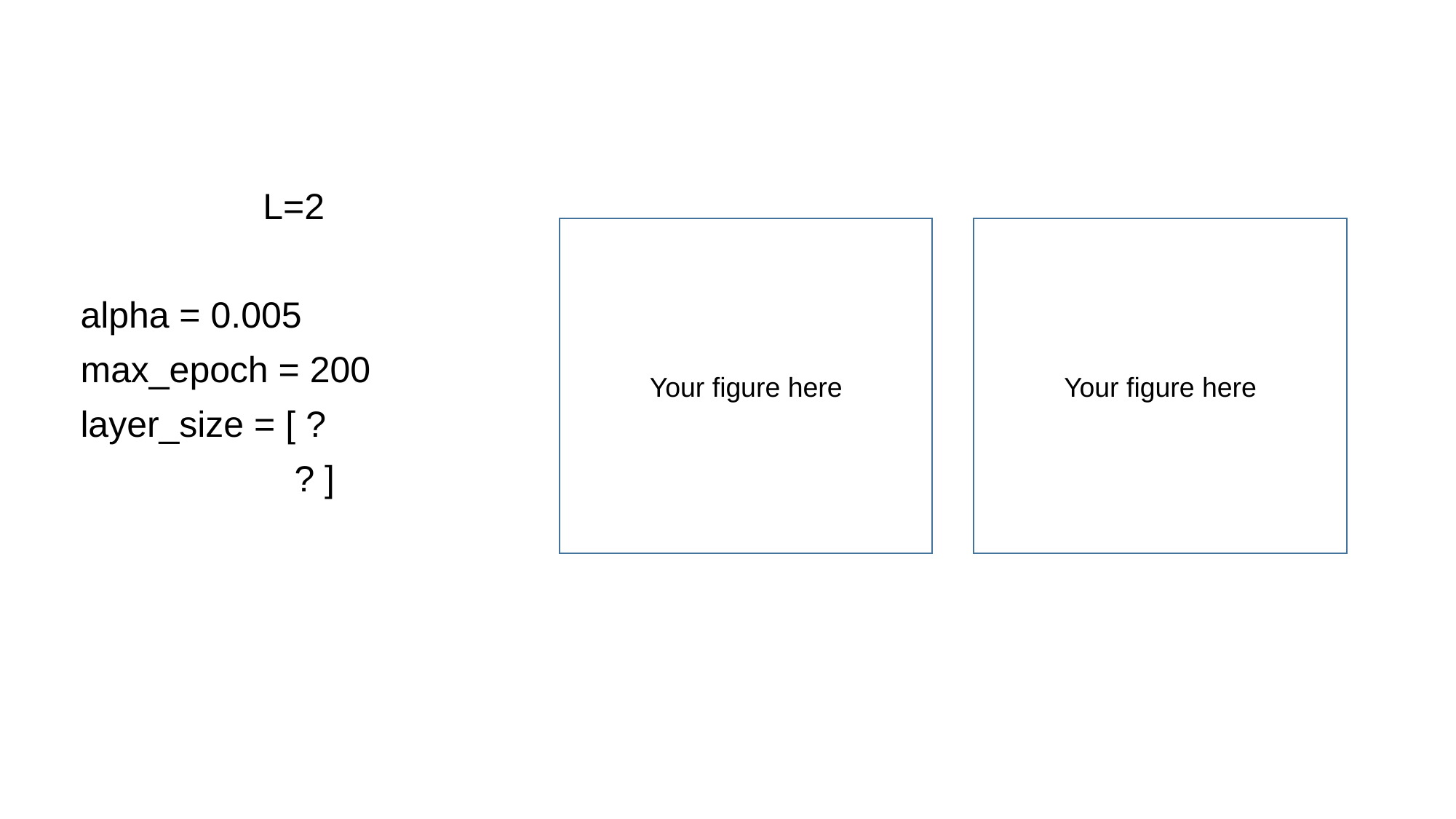

L=2

alpha = 0.005
max_epoch = 200
layer_size = [ ?
                     ? ]

Your figure here
Your figure here